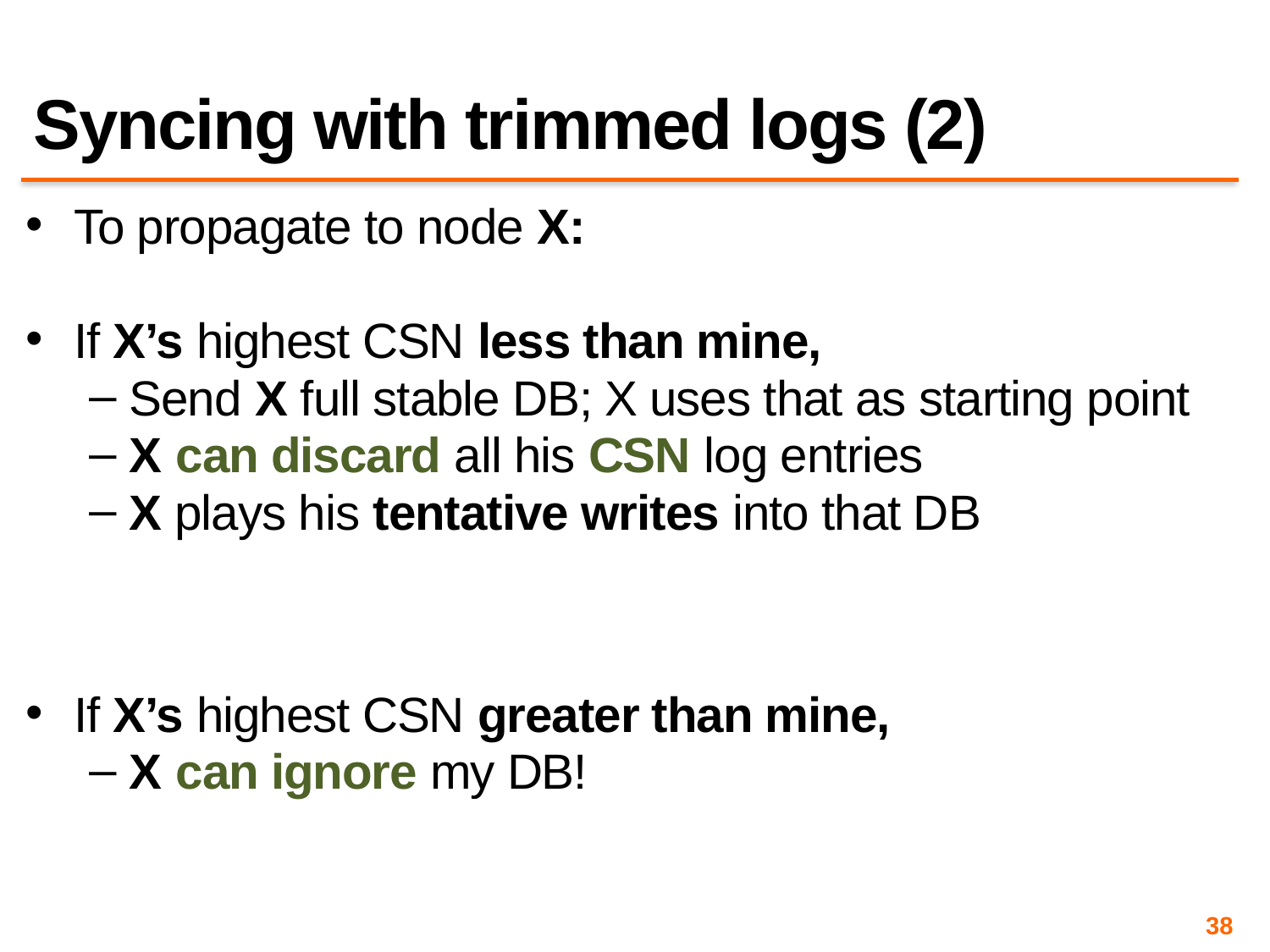

# Syncing with trimmed logs (2)
To propagate to node X:

If X’s highest CSN less than mine,
Send X full stable DB; X uses that as starting point
X can discard all his CSN log entries
X plays his tentative writes into that DB

If X’s highest CSN greater than mine,
X can ignore my DB!
38